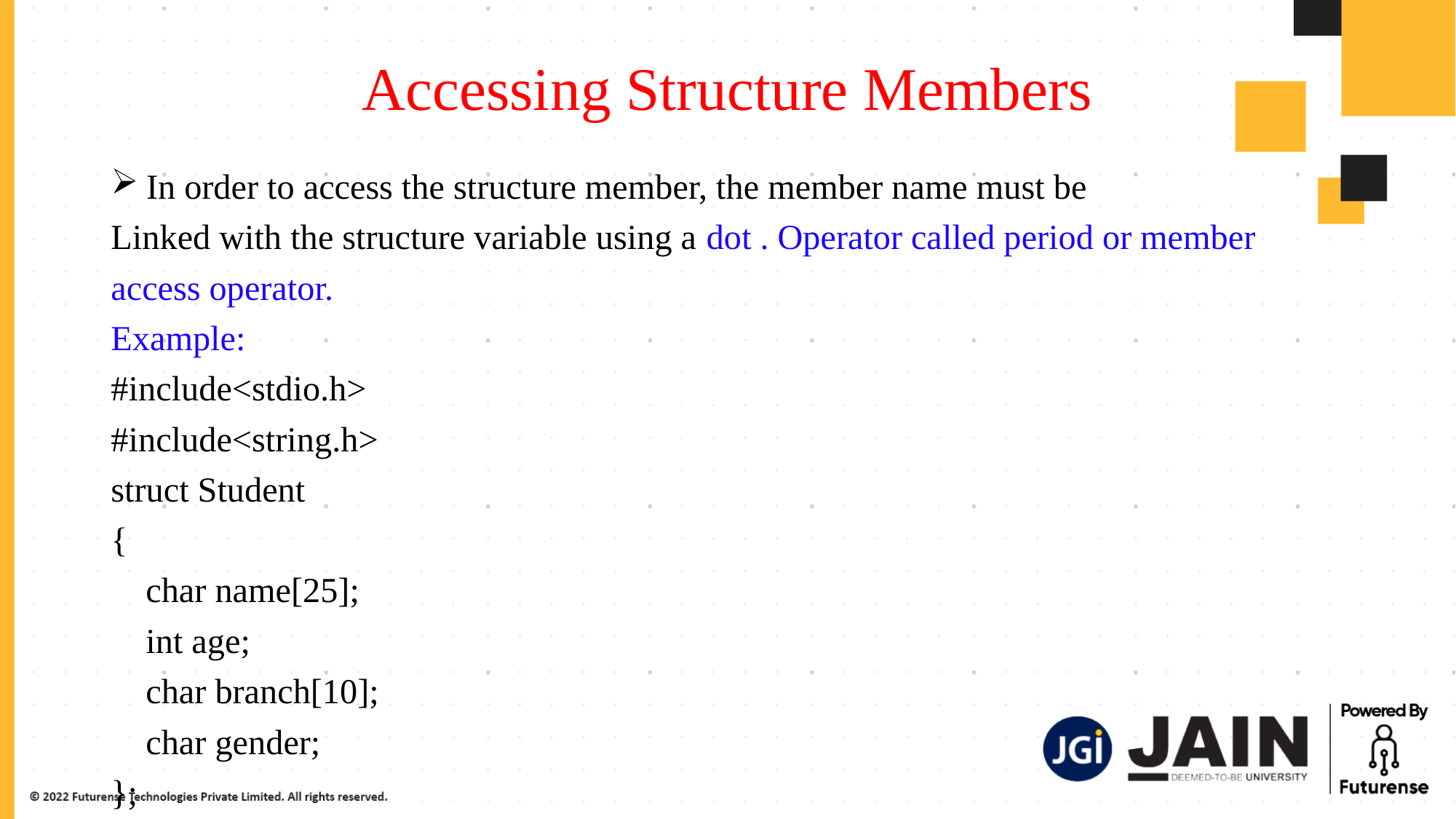

# Accessing Structure Members
 In order to access the structure member, the member name must be
Linked with the structure variable using a dot . Operator called period or member
access operator.
Example:
#include<stdio.h>
#include<string.h>
struct Student
{
    char name[25];
    int age;
    char branch[10];
    char gender;
};